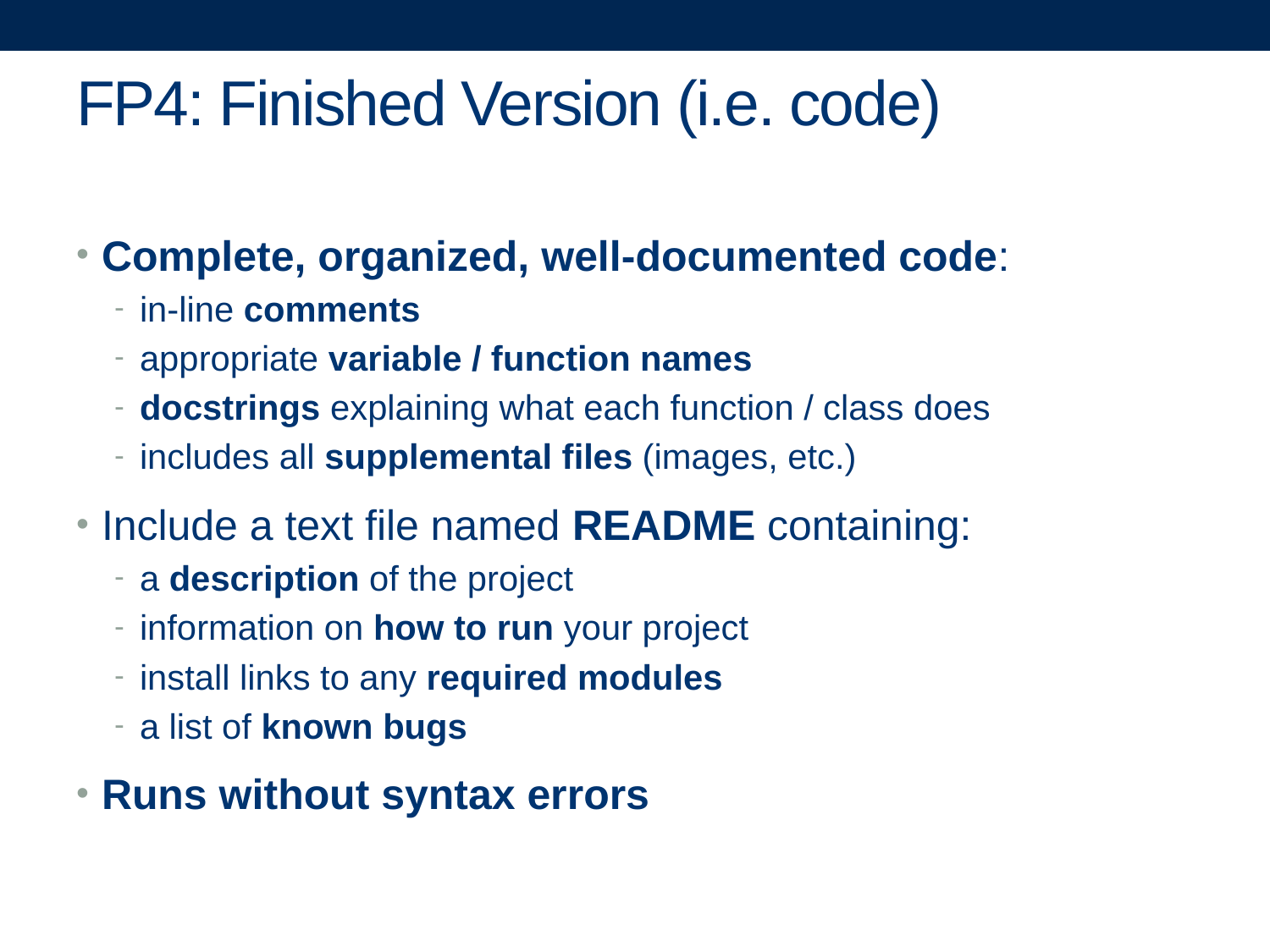

# FP4: Finished Version (i.e. code)
Complete, organized, well-documented code:
in-line comments
appropriate variable / function names
docstrings explaining what each function / class does
includes all supplemental files (images, etc.)
Include a text file named README containing:
a description of the project
information on how to run your project
install links to any required modules
a list of known bugs
Runs without syntax errors